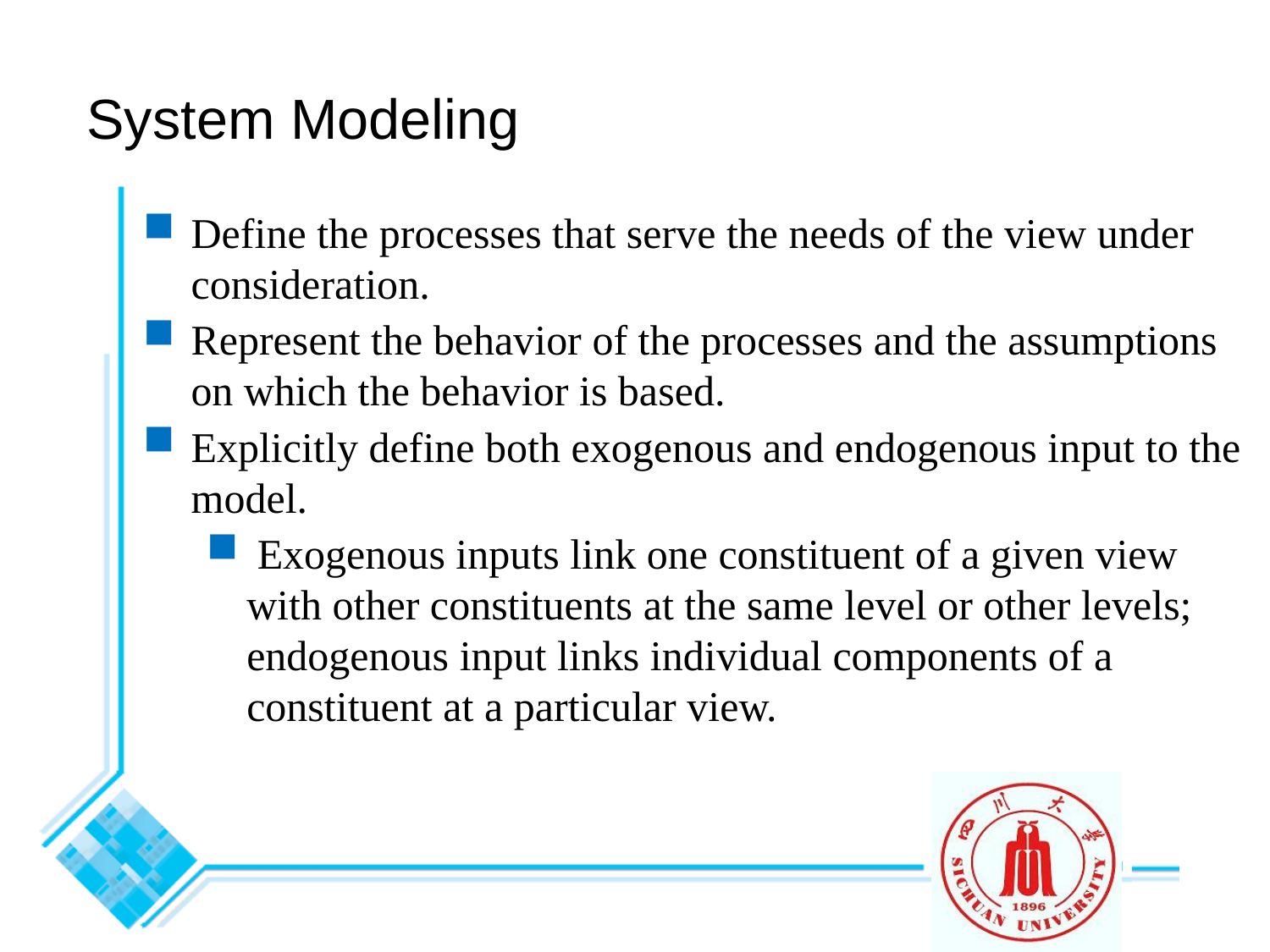

System Modeling
Define the processes that serve the needs of the view under consideration.
Represent the behavior of the processes and the assumptions on which the behavior is based.
Explicitly define both exogenous and endogenous input to the model.
 Exogenous inputs link one constituent of a given view with other constituents at the same level or other levels; endogenous input links individual components of a constituent at a particular view.